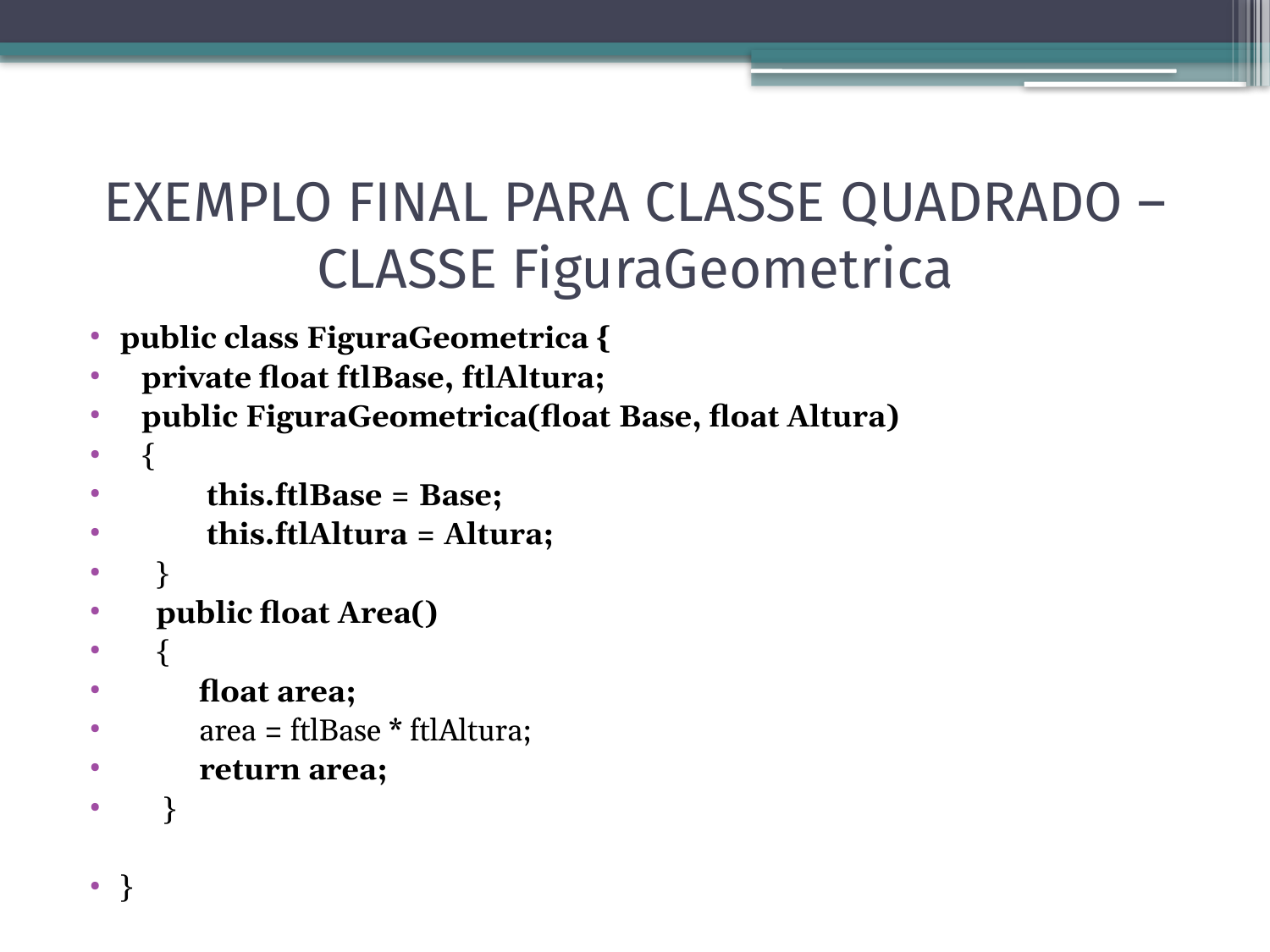

# EXEMPLO FINAL PARA CLASSE QUADRADO – CLASSE FiguraGeometrica
public class FiguraGeometrica {
   private float ftlBase, ftlAltura;
   public FiguraGeometrica(float Base, float Altura)
   {
            this.ftlBase = Base;
            this.ftlAltura = Altura;
     }
     public float Area()
     {
           float area;
           area = ftlBase * ftlAltura;
           return area;
      }

}